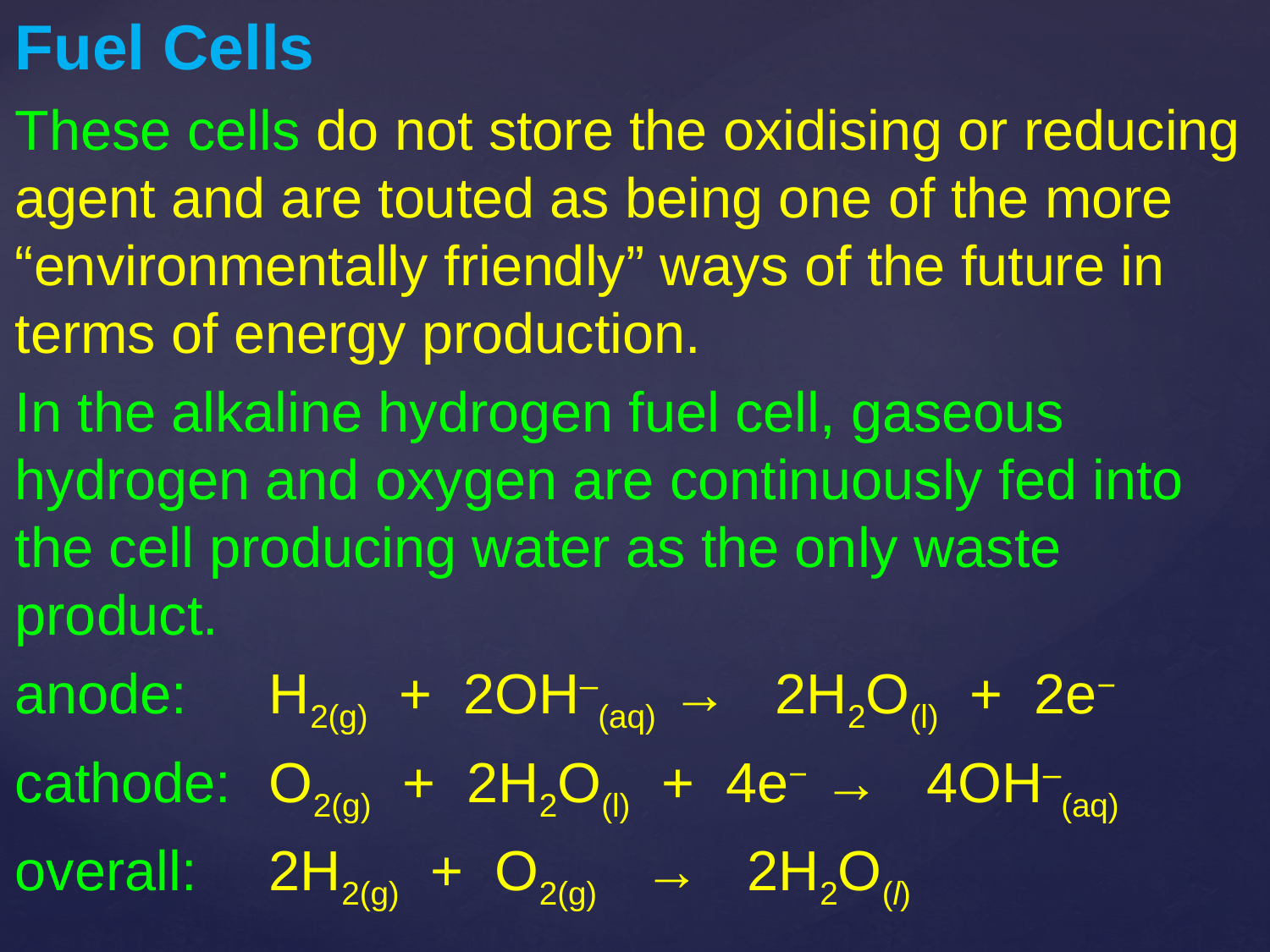

Fuel Cells
These cells do not store the oxidising or reducing agent and are touted as being one of the more “environmentally friendly” ways of the future in terms of energy production.
In the alkaline hydrogen fuel cell, gaseous hydrogen and oxygen are continuously fed into the cell producing water as the only waste product.
anode:	H2(g)  +  2OH‒(aq) →   2H2O(l)  +  2e−
cathode:	O2(g)  +  2H2O(l)  +  4e− →   4OH‒(aq)
overall:	2H2(g)  +  O2(g)   →   2H2O(l)